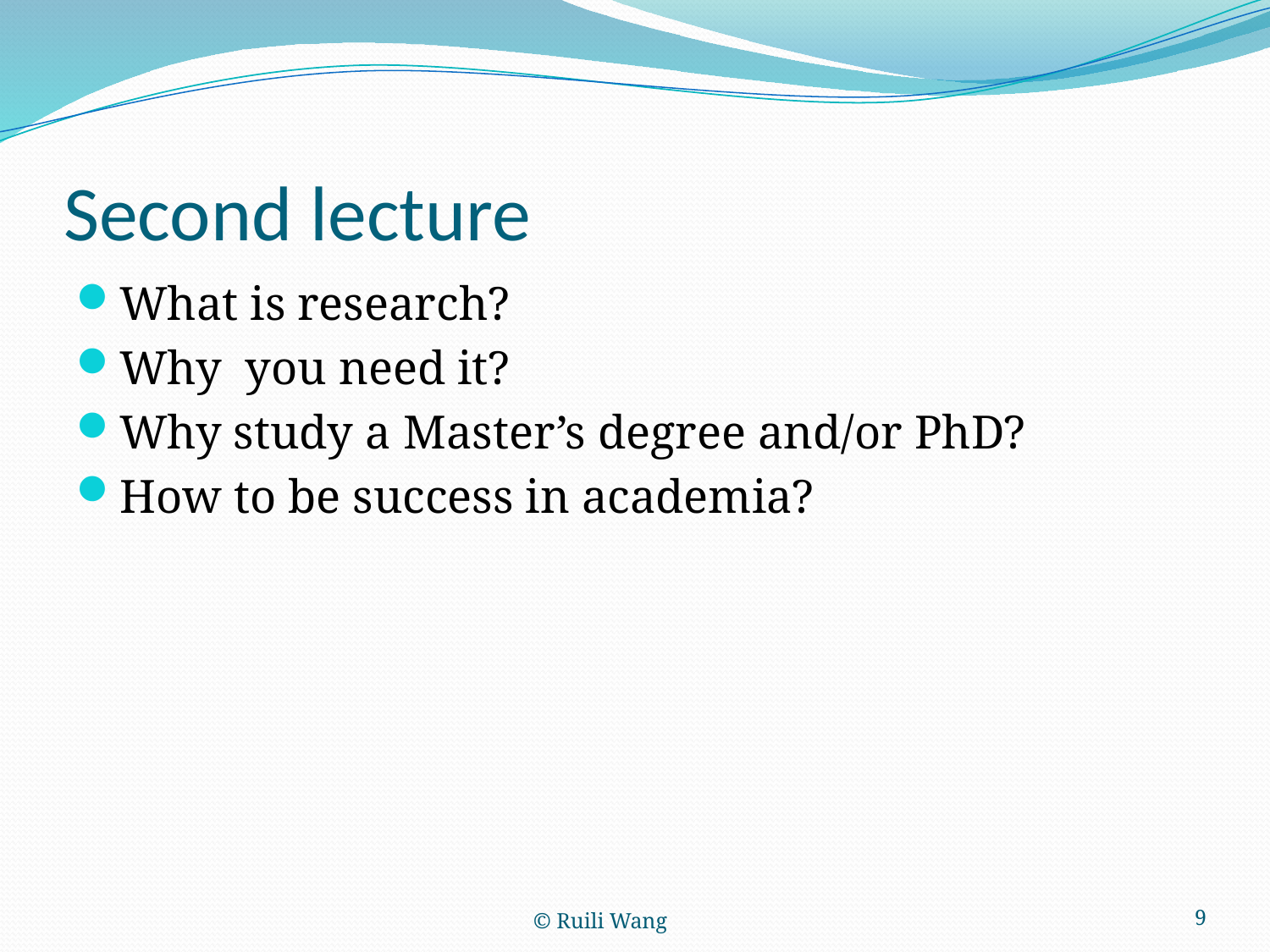

# Second lecture
What is research?
Why  you need it?
Why study a Master’s degree and/or PhD?
How to be success in academia?

© Ruili Wang
9